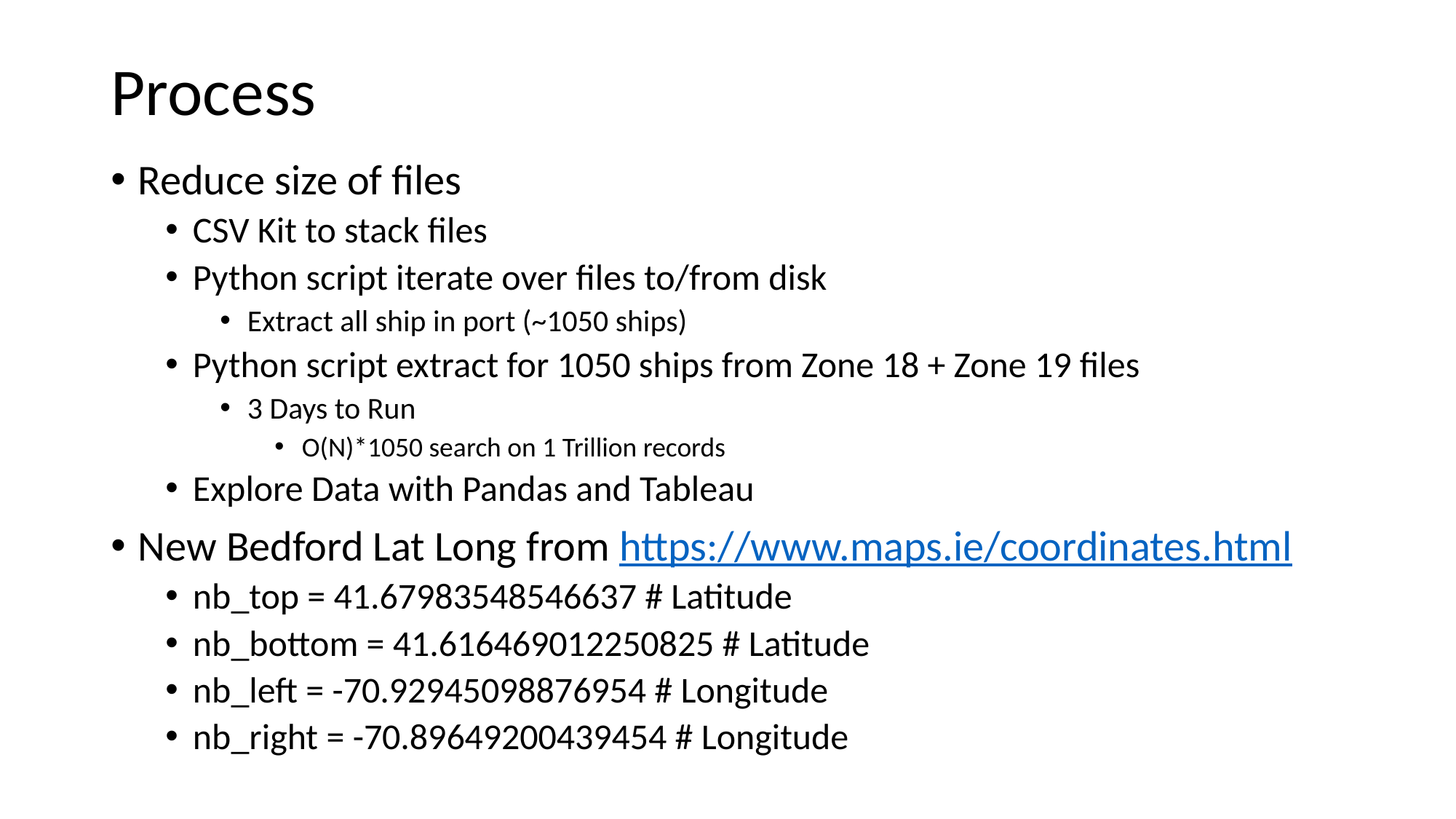

# Process
Reduce size of files
CSV Kit to stack files
Python script iterate over files to/from disk
Extract all ship in port (~1050 ships)
Python script extract for 1050 ships from Zone 18 + Zone 19 files
3 Days to Run
O(N)*1050 search on 1 Trillion records
Explore Data with Pandas and Tableau
New Bedford Lat Long from https://www.maps.ie/coordinates.html
nb_top = 41.67983548546637 # Latitude
nb_bottom = 41.616469012250825 # Latitude
nb_left = -70.92945098876954 # Longitude
nb_right = -70.89649200439454 # Longitude